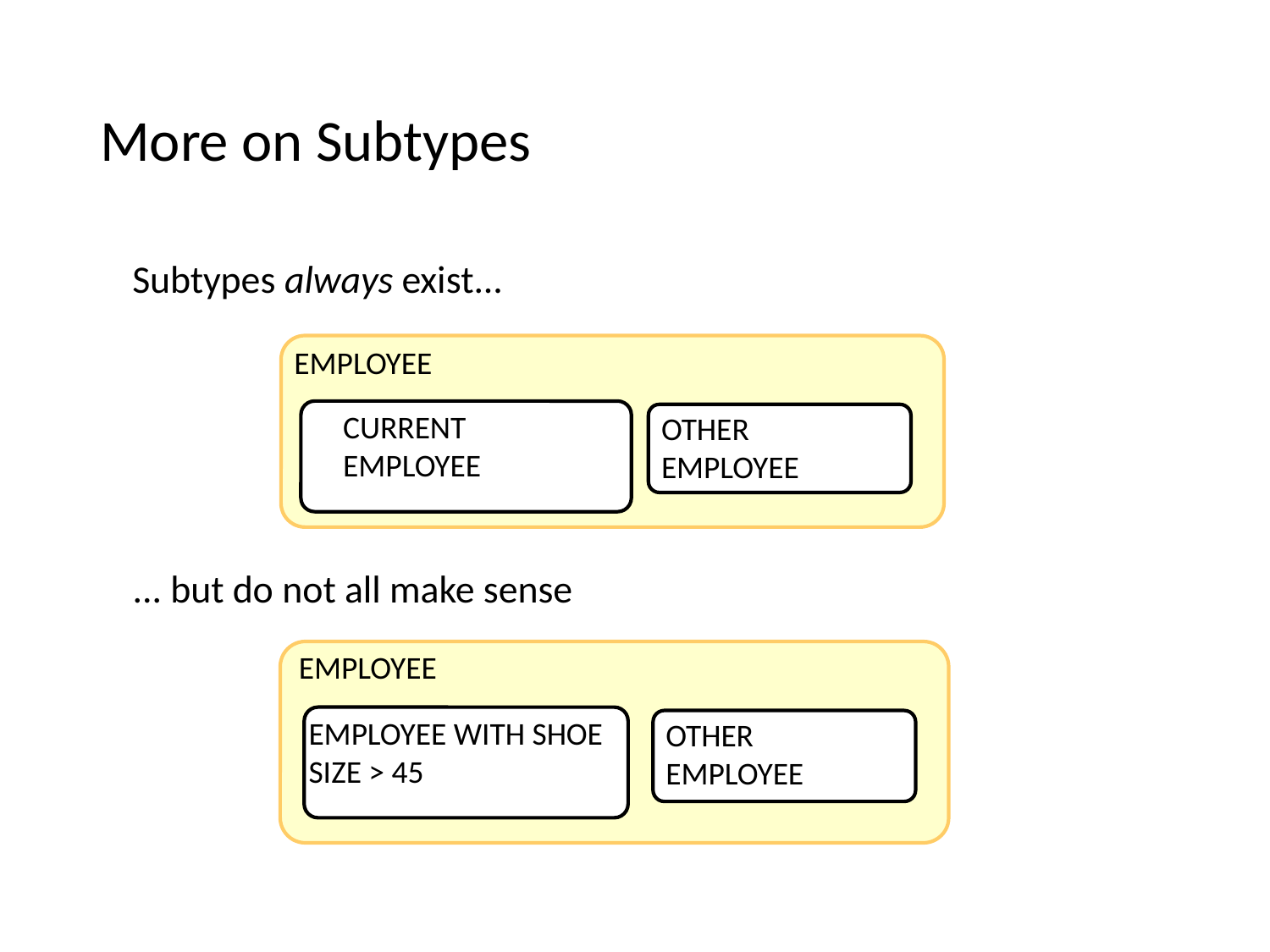

# More on Subtypes
Subtypes always exist...

EMPLOYEE

CURRENT
EMPLOYEE
OTHER
EMPLOYEE

... but do not all make sense
EMPLOYEE

EMPLOYEE WITH SHOE SIZE > 45

OTHER
EMPLOYEE